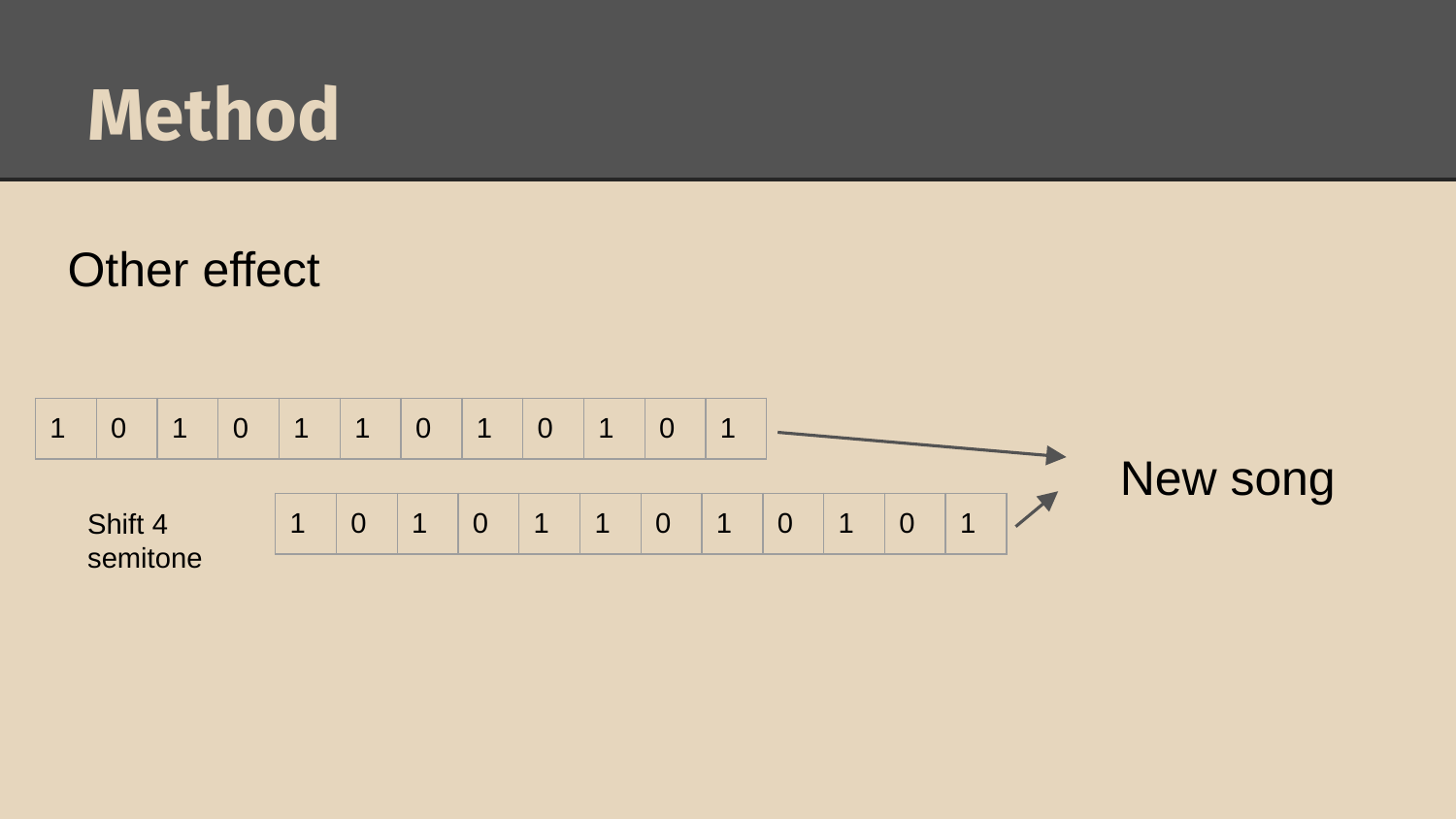

# Method
Other effect
| 1 | 0 | 1 | 0 | 1 | 1 | 0 | 1 | 0 | 1 | 0 | 1 |
| --- | --- | --- | --- | --- | --- | --- | --- | --- | --- | --- | --- |
New song
Shift 4 semitone
| 1 | 0 | 1 | 0 | 1 | 1 | 0 | 1 | 0 | 1 | 0 | 1 |
| --- | --- | --- | --- | --- | --- | --- | --- | --- | --- | --- | --- |